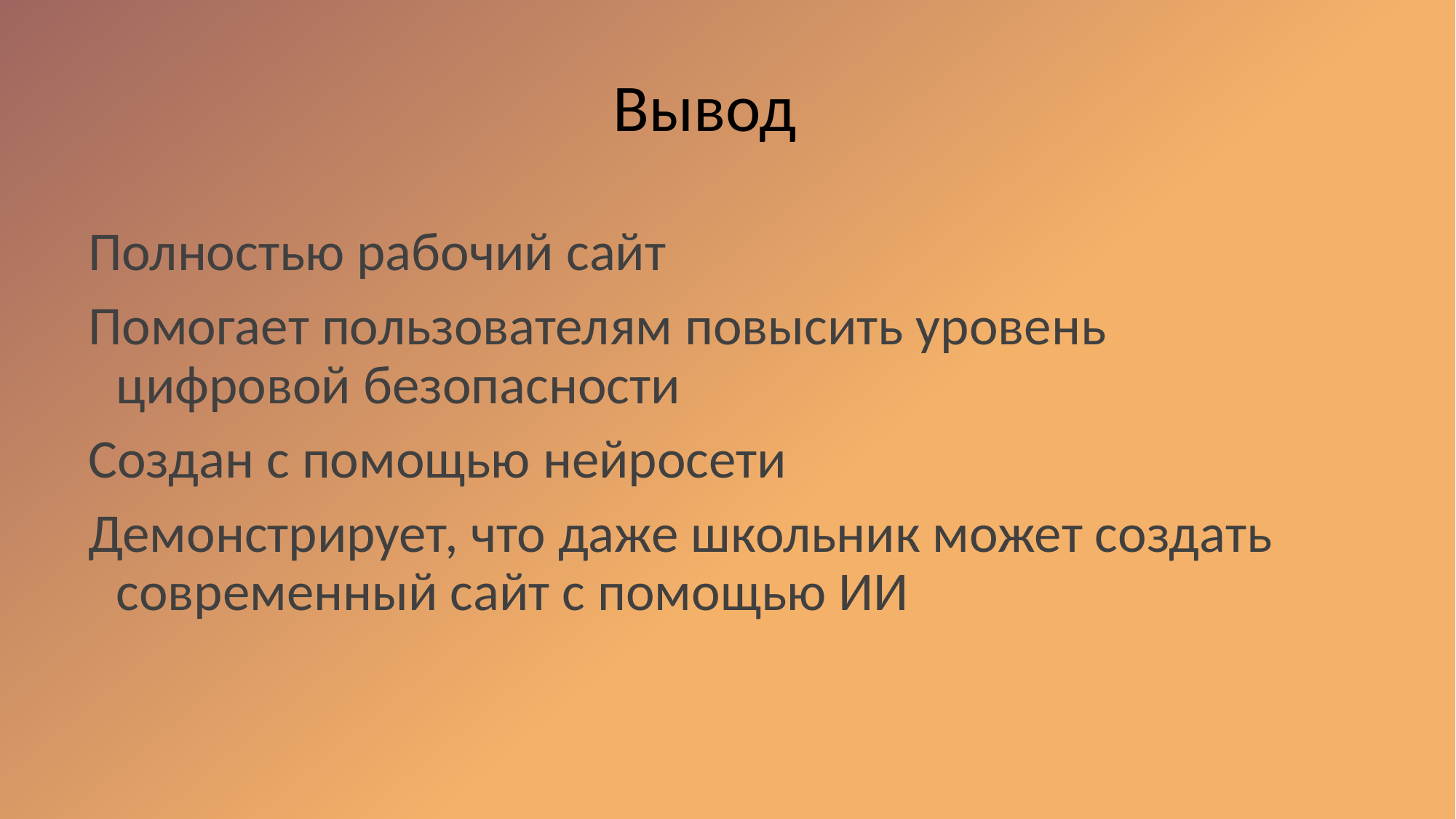

# Вывод
Полностью рабочий сайт
Помогает пользователям повысить уровень цифровой безопасности
Создан с помощью нейросети
Демонстрирует, что даже школьник может создать современный сайт с помощью ИИ